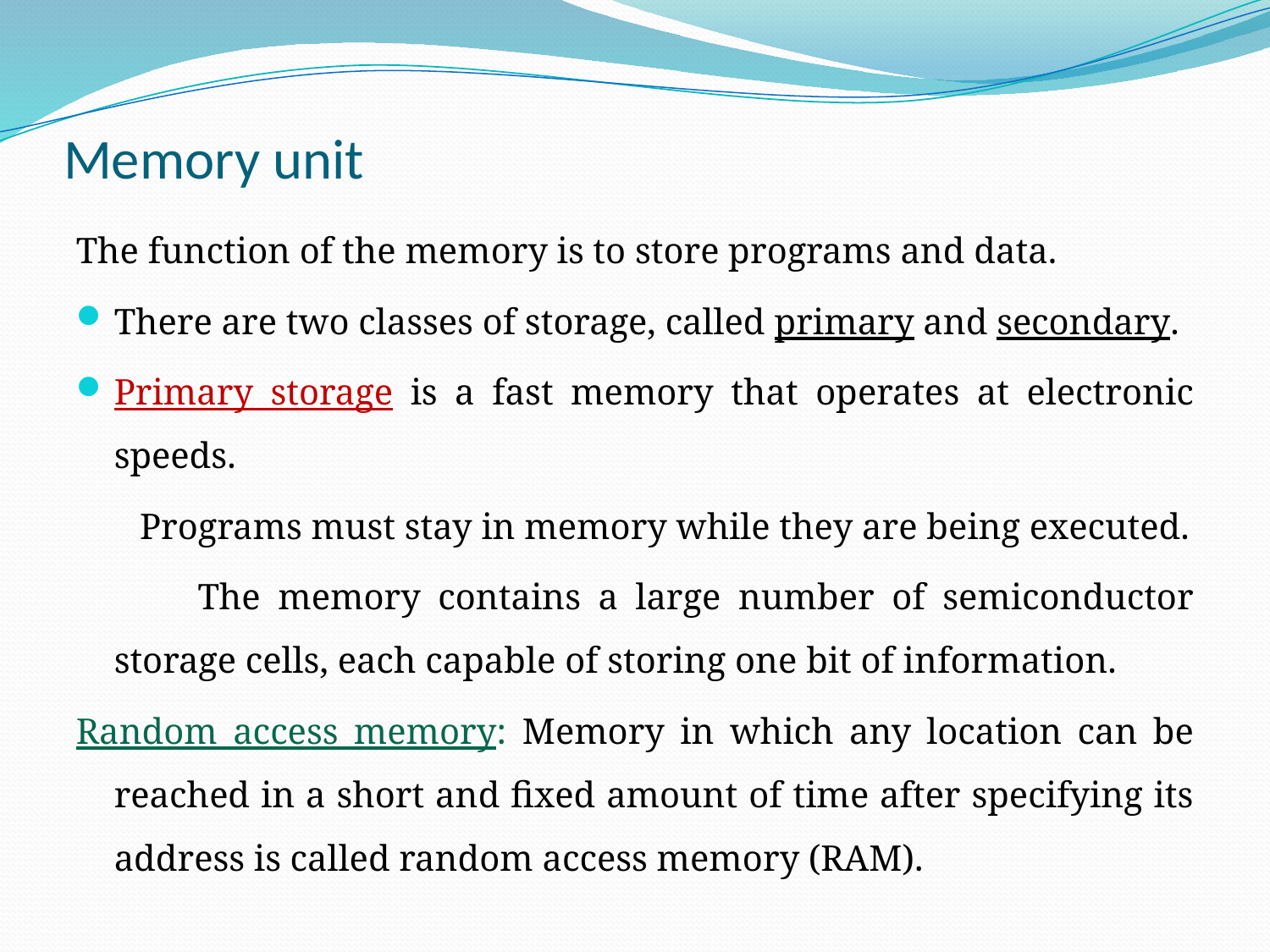

# Memory unit
The function of the memory is to store programs and data.
There are two classes of storage, called primary and secondary.
Primary storage is a fast memory that operates at electronic speeds.
       Programs must stay in memory while they are being executed.
       The memory contains a large number of semiconductor storage cells, each capable of storing one bit of information.
Random access memory: Memory in which any location can be reached in a short and fixed amount of time after specifying its address is called random access memory (RAM).